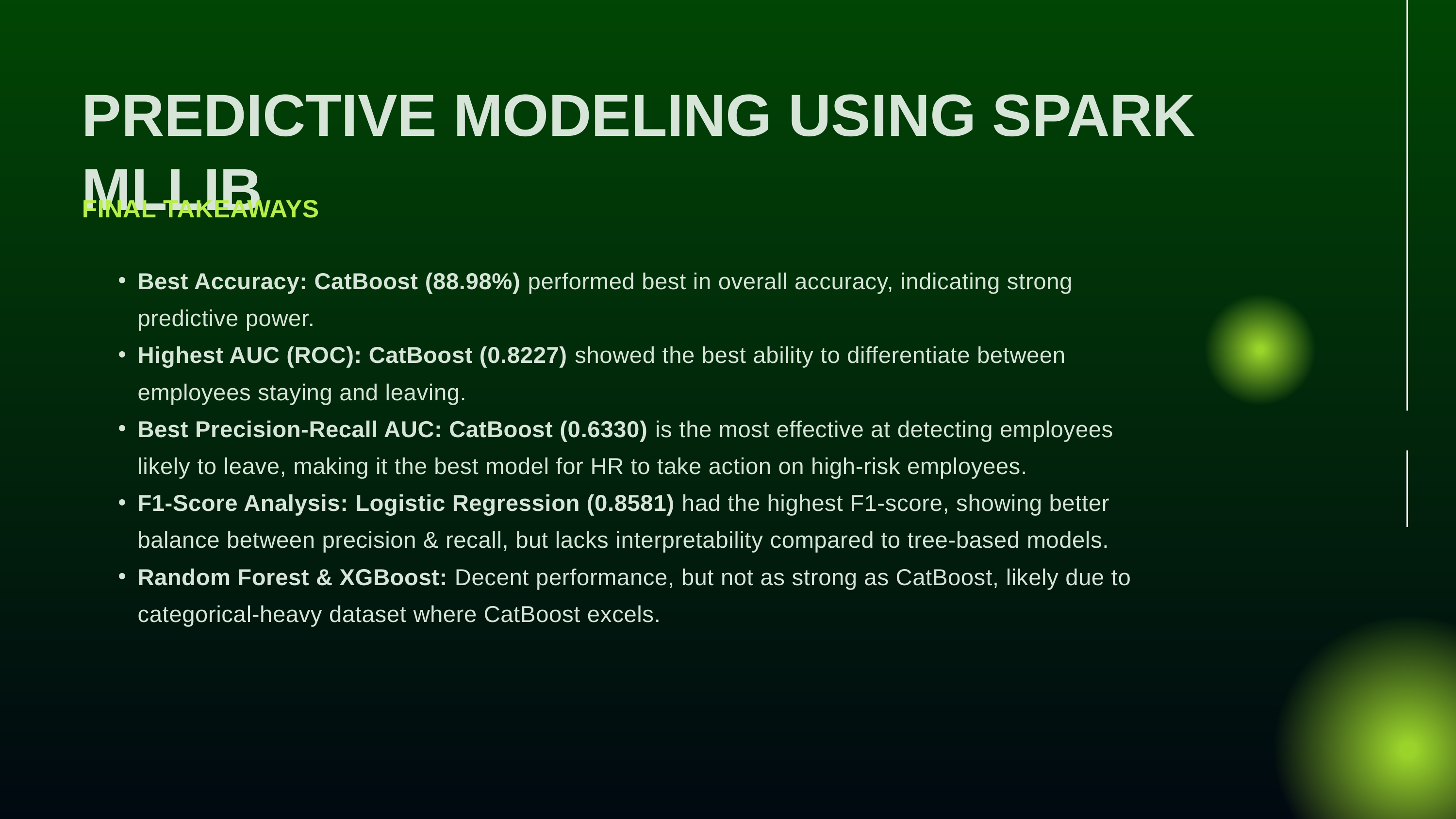

PREDICTIVE MODELING USING SPARK MLLIB
FINAL TAKEAWAYS
Best Accuracy: CatBoost (88.98%) performed best in overall accuracy, indicating strong predictive power.
Highest AUC (ROC): CatBoost (0.8227) showed the best ability to differentiate between employees staying and leaving.
Best Precision-Recall AUC: CatBoost (0.6330) is the most effective at detecting employees likely to leave, making it the best model for HR to take action on high-risk employees.
F1-Score Analysis: Logistic Regression (0.8581) had the highest F1-score, showing better balance between precision & recall, but lacks interpretability compared to tree-based models.
Random Forest & XGBoost: Decent performance, but not as strong as CatBoost, likely due to categorical-heavy dataset where CatBoost excels.